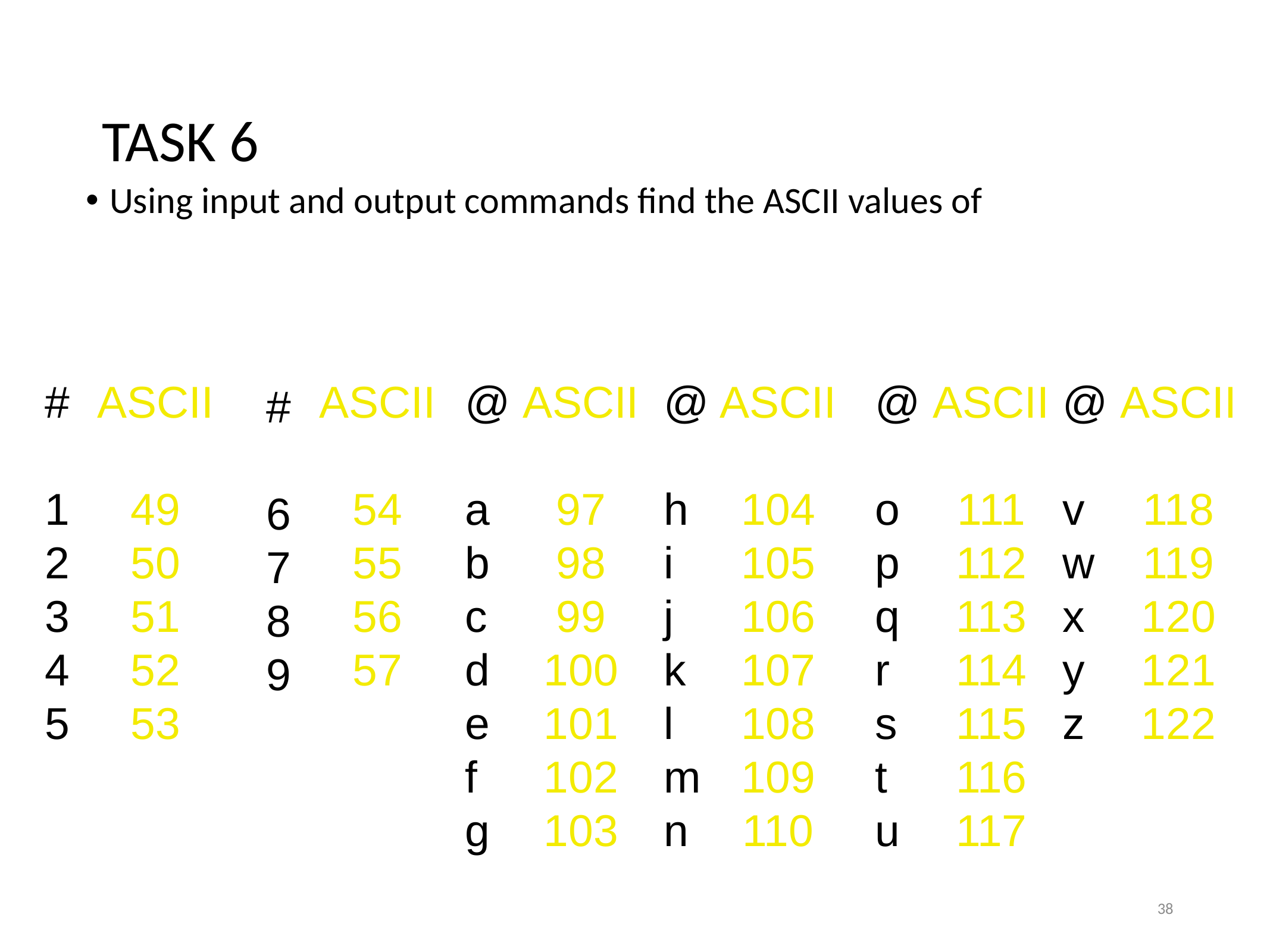

# TASK 6
Using input and output commands find the ASCII values of
#

1
2
3
4
5
ASCII

49
50
51
52
53
ASCII

54
55
56
57

@

a
b
c
d
e
f
g
ASCII

97
98
99
100
101
102
103
@

h
i
j
k
l
m
n
ASCII

104
105
106
107
108
109
110
@

o
p
q
r
s
t
u
ASCII

111
112
113
114
115
116
117
@

v
w
x
y
z

ASCII

118
119
120
121
122
#

6
7
8
9
38